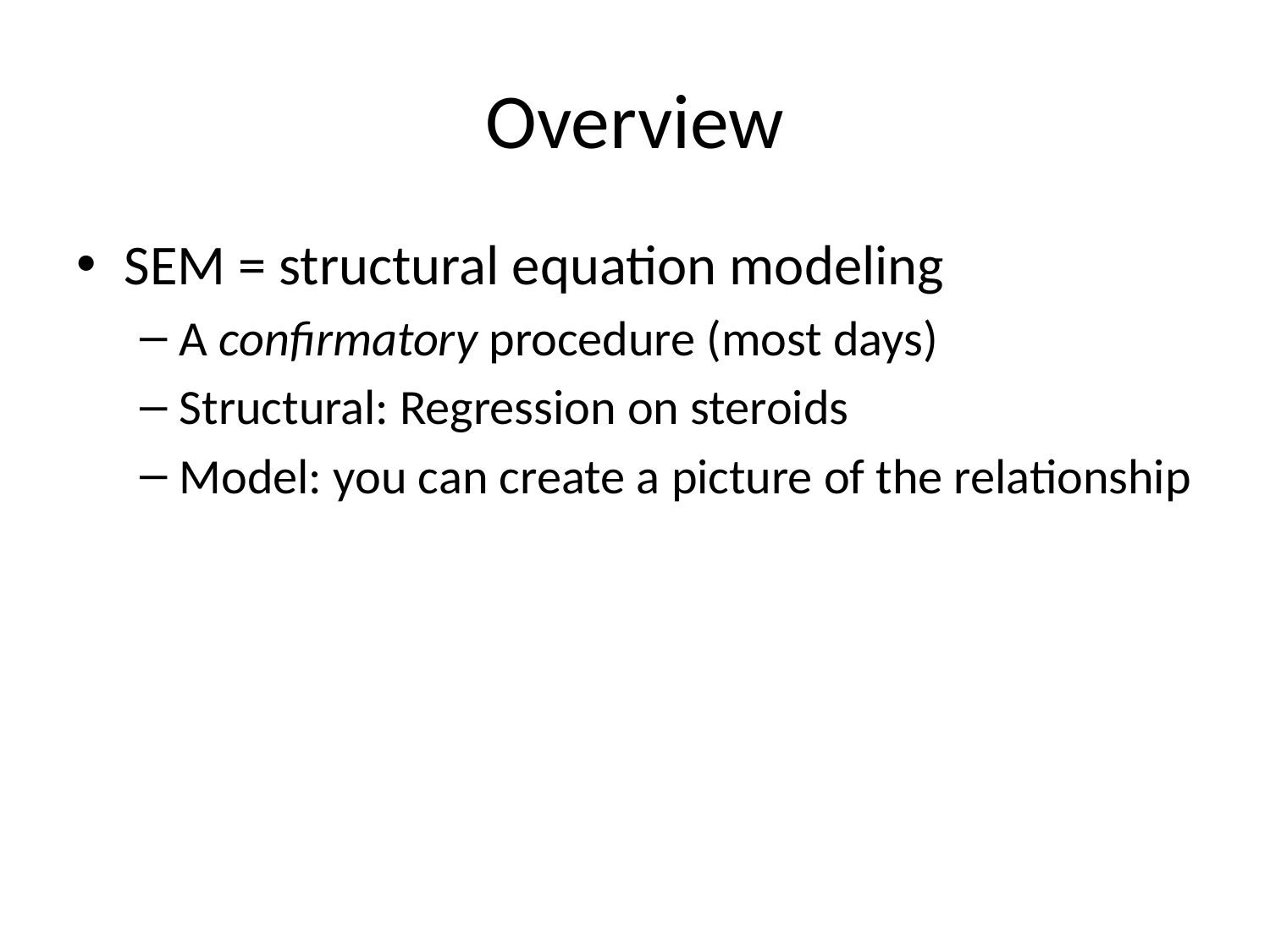

# Overview
SEM = structural equation modeling
A confirmatory procedure (most days)
Structural: Regression on steroids
Model: you can create a picture of the relationship